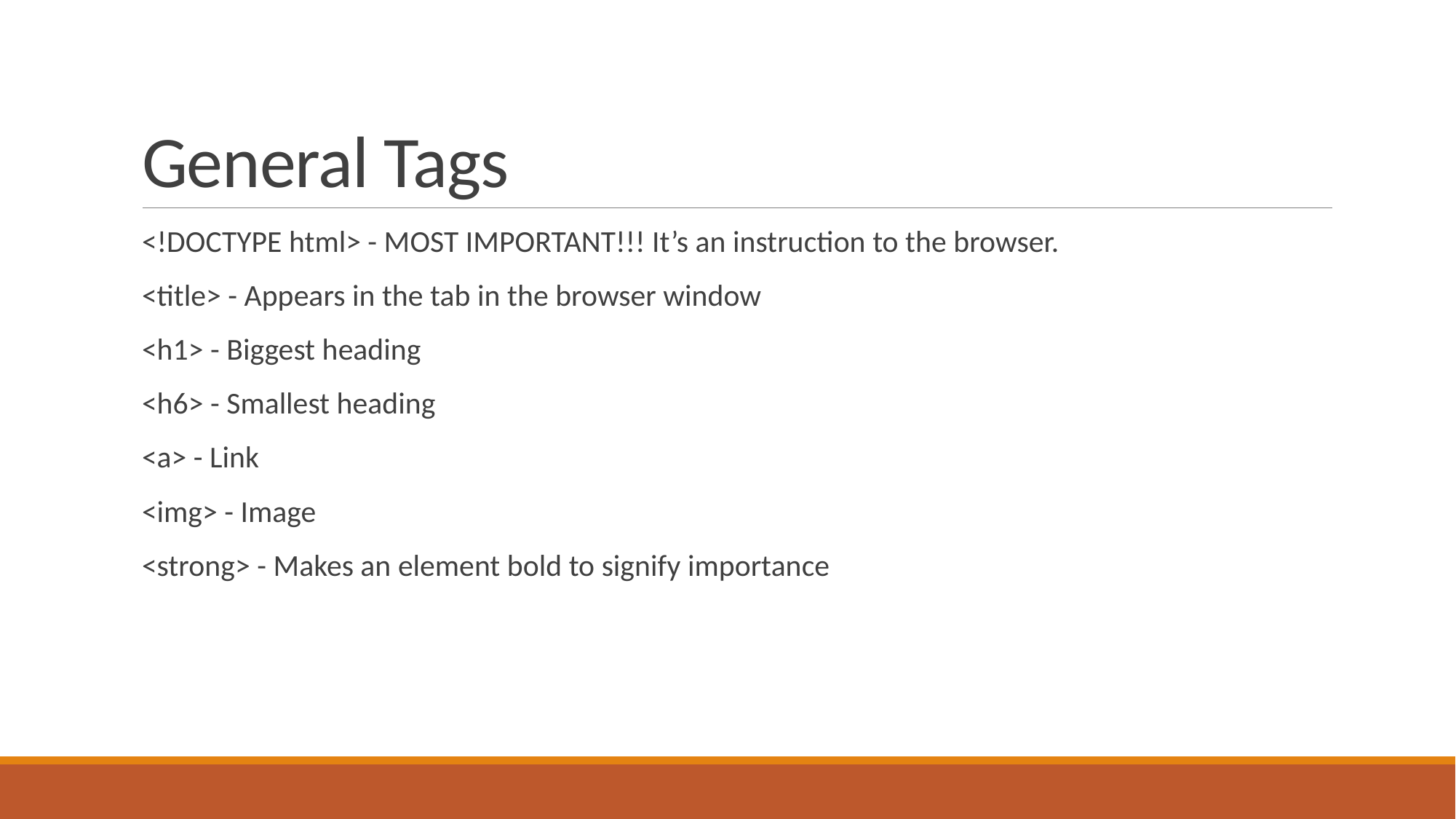

# General Tags
<!DOCTYPE html> - MOST IMPORTANT!!! It’s an instruction to the browser.
<title> - Appears in the tab in the browser window
<h1> - Biggest heading
<h6> - Smallest heading
<a> - Link
<img> - Image
<strong> - Makes an element bold to signify importance